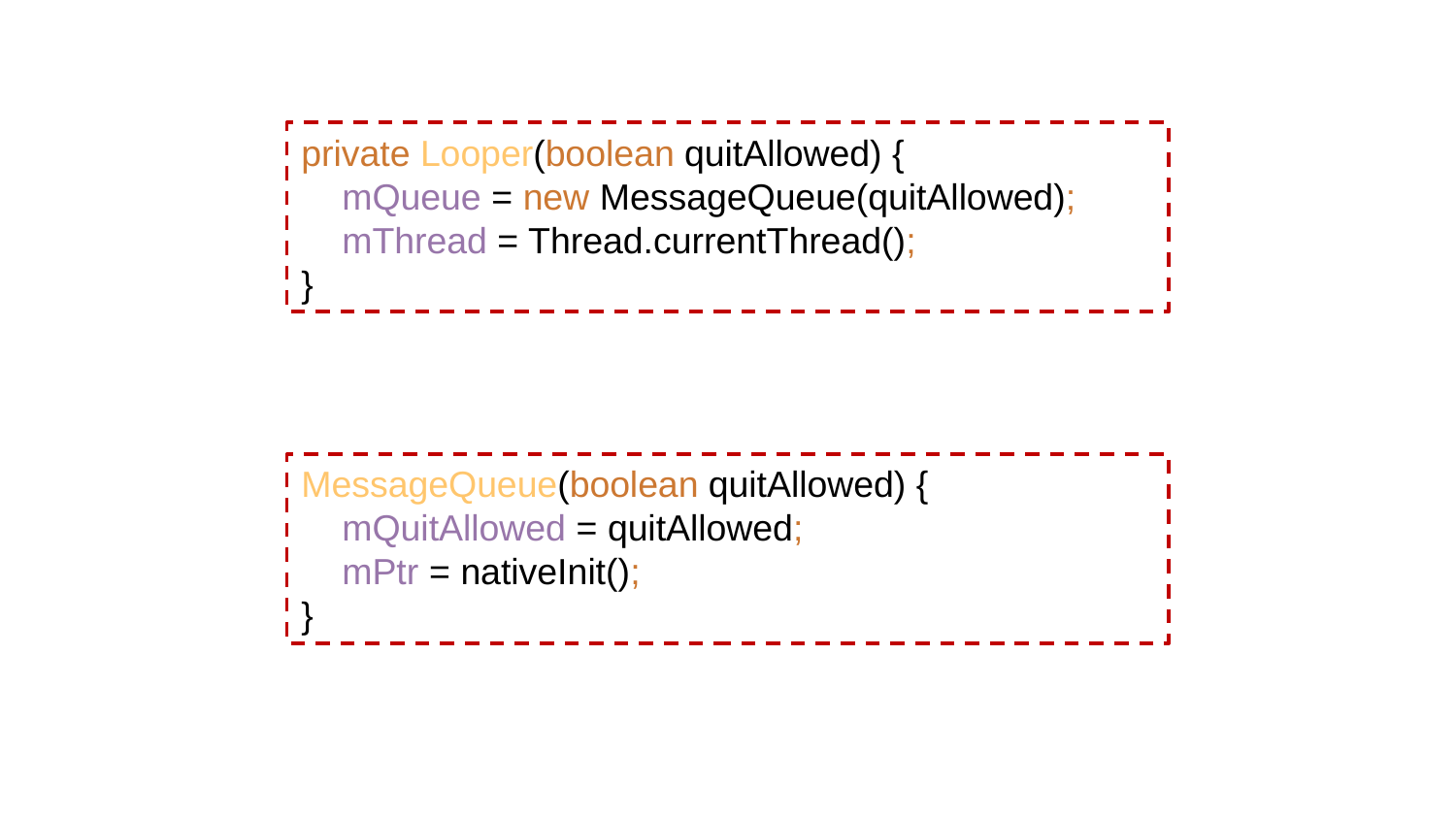

private Looper(boolean quitAllowed) {
    mQueue = new MessageQueue(quitAllowed);
    mThread = Thread.currentThread();
}
MessageQueue(boolean quitAllowed) {
    mQuitAllowed = quitAllowed;
    mPtr = nativeInit();
}